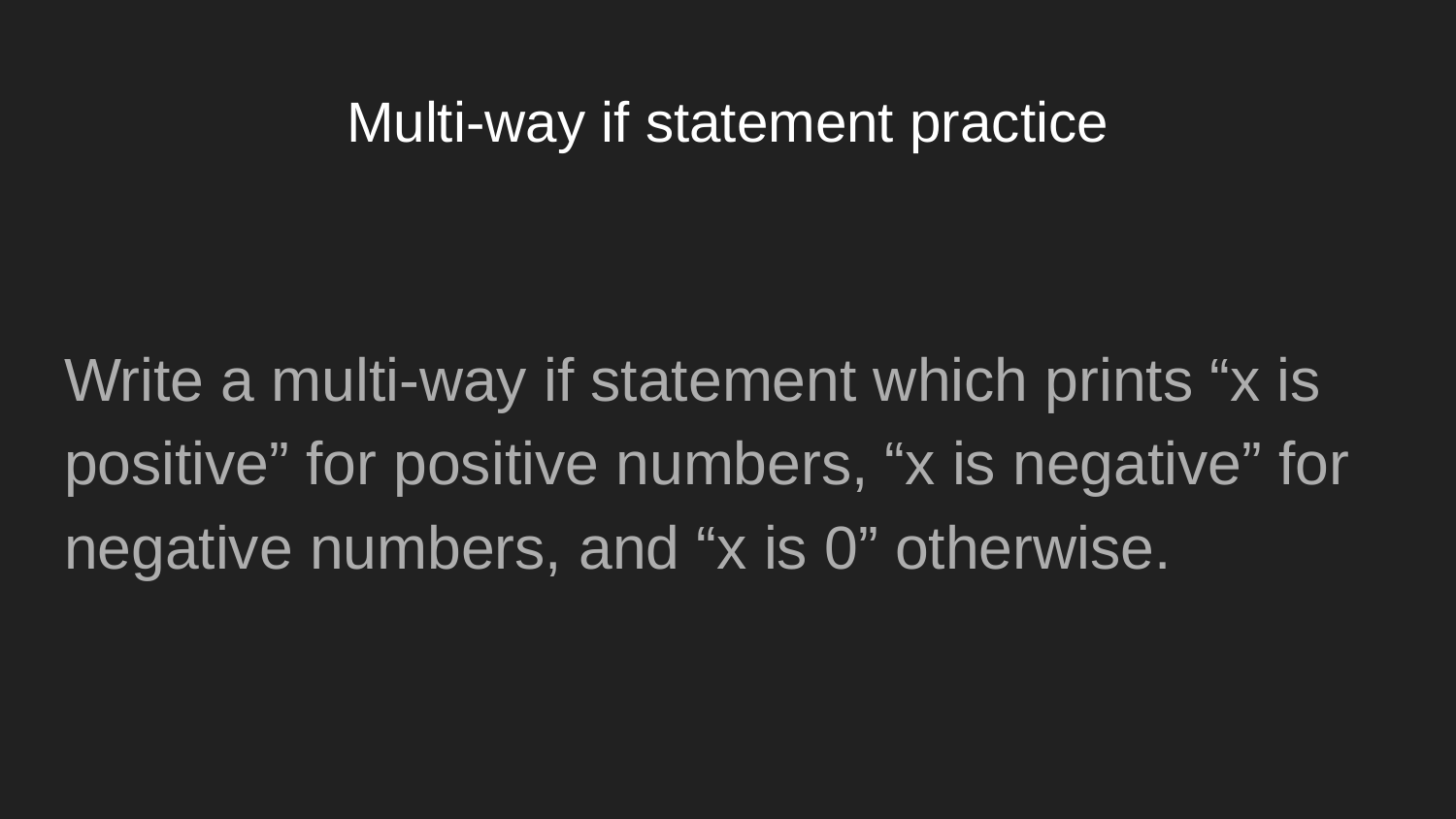

# Multi-way if statement practice
Write a multi-way if statement which prints “x is positive” for positive numbers, “x is negative” for negative numbers, and “x is 0” otherwise.